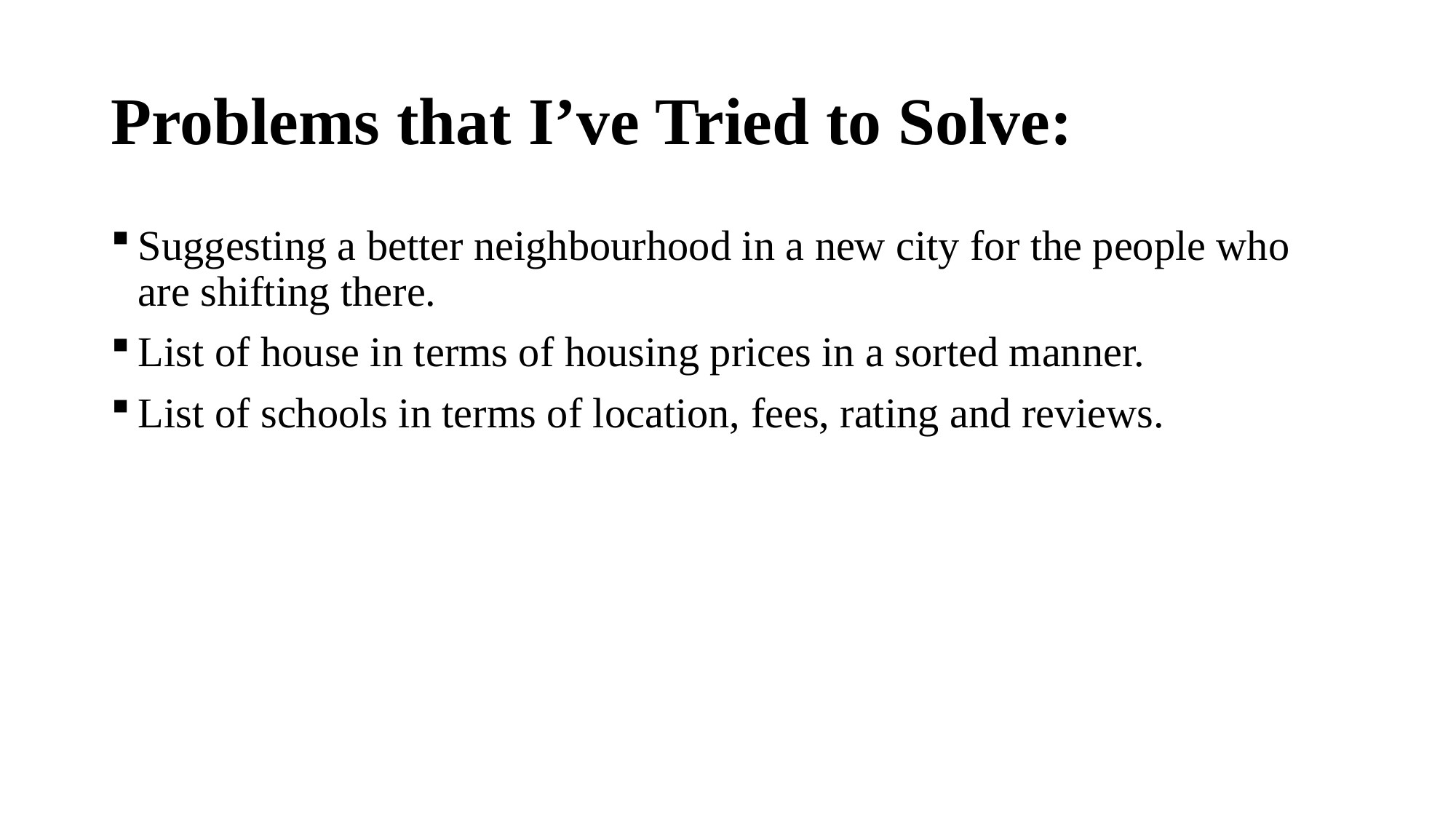

# Problems that I’ve Tried to Solve:
Suggesting a better neighbourhood in a new city for the people who are shifting there.
List of house in terms of housing prices in a sorted manner.
List of schools in terms of location, fees, rating and reviews.